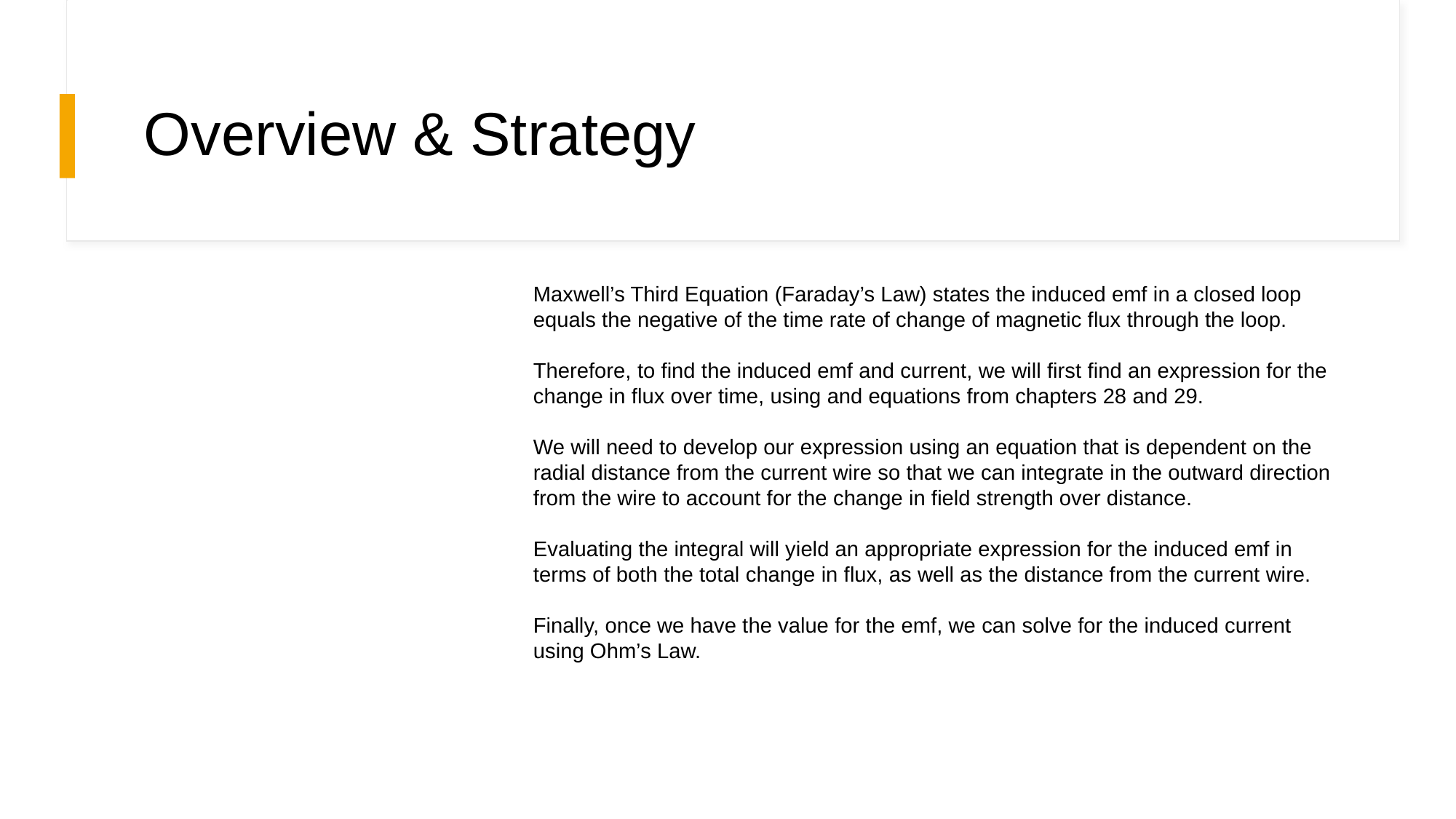

# Overview & Strategy
Maxwell’s Third Equation (Faraday’s Law) states the induced emf in a closed loop equals the negative of the time rate of change of magnetic flux through the loop.

Therefore, to find the induced emf and current, we will first find an expression for the change in flux over time, using and equations from chapters 28 and 29.

We will need to develop our expression using an equation that is dependent on the radial distance from the current wire so that we can integrate in the outward direction from the wire to account for the change in field strength over distance.

Evaluating the integral will yield an appropriate expression for the induced emf in terms of both the total change in flux, as well as the distance from the current wire.

Finally, once we have the value for the emf, we can solve for the induced current using Ohm’s Law.